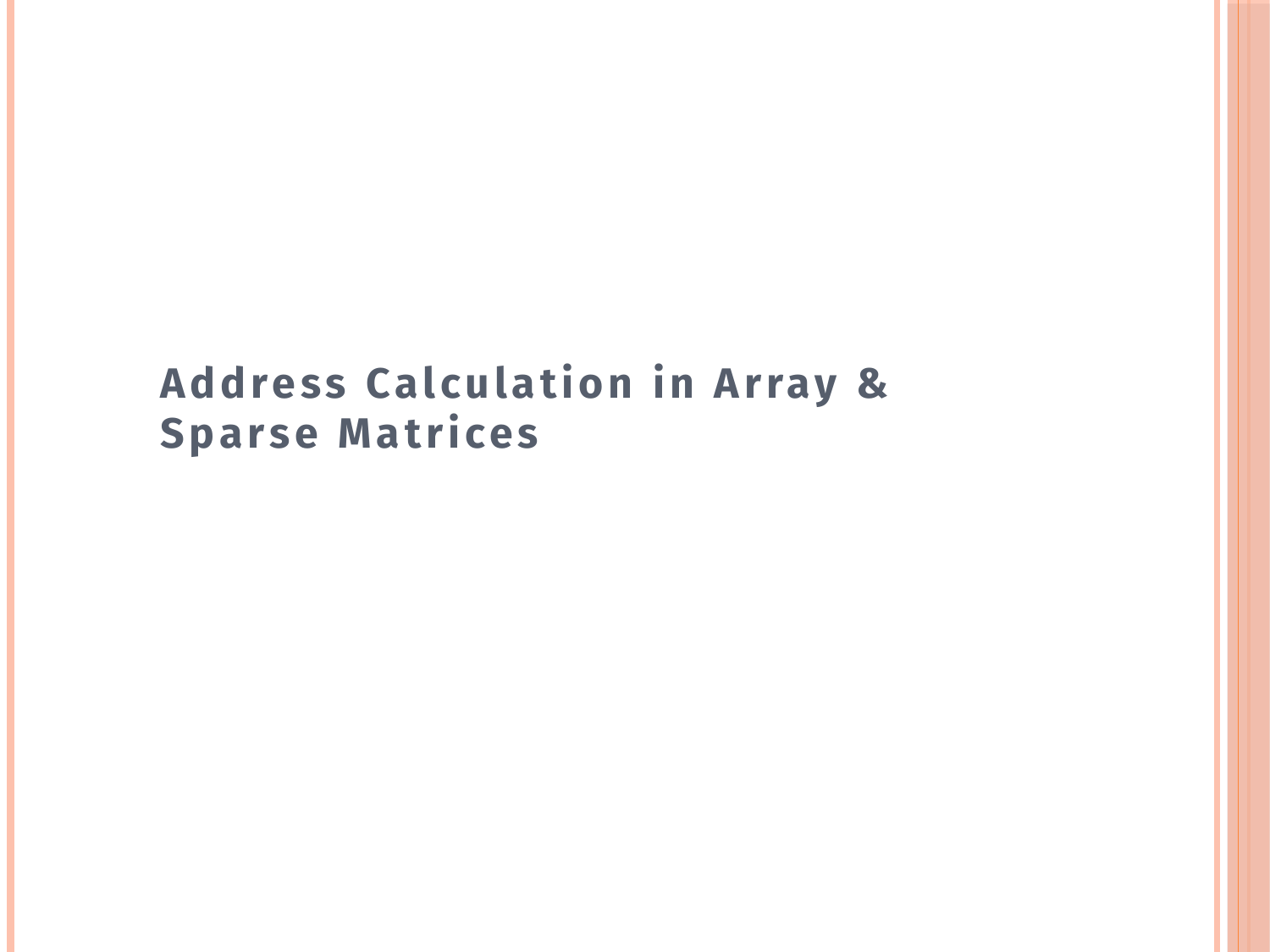

# Address Calculation in Array & Sparse Matrices